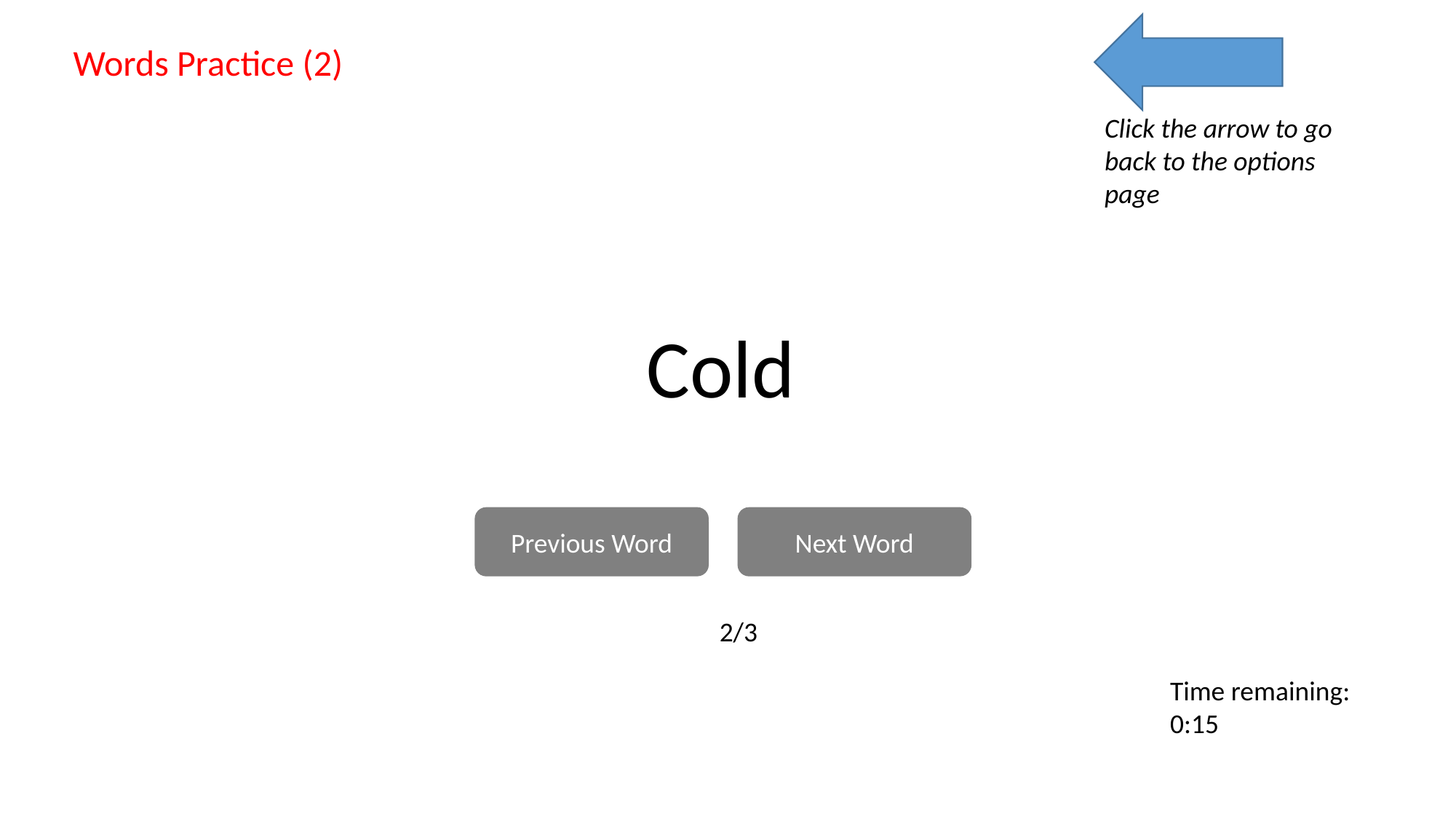

Words Practice (2)
Click the arrow to go back to the options page
Cold
Previous Word
Next Word
2/3
Time remaining:
0:15